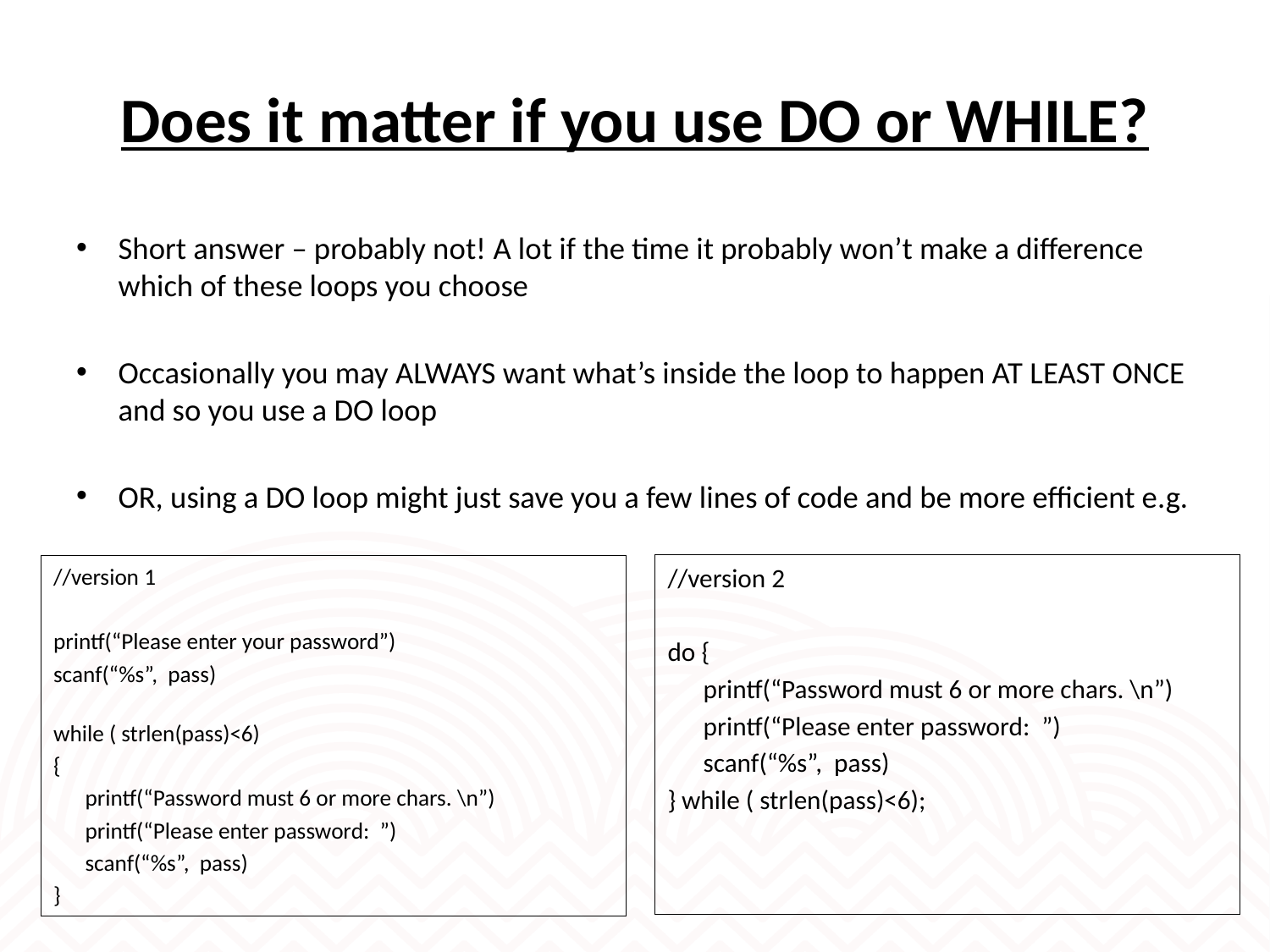

# Does it matter if you use DO or WHILE?
Short answer – probably not! A lot if the time it probably won’t make a difference which of these loops you choose

Occasionally you may ALWAYS want what’s inside the loop to happen AT LEAST ONCE and so you use a DO loop

OR, using a DO loop might just save you a few lines of code and be more efficient e.g.

//version 2

do {
      printf(“Password must 6 or more chars. \n”)
      printf(“Please enter password:  ”)
      scanf(“%s”,  pass)
} while ( strlen(pass)<6);

//version 1

printf(“Please enter your password”)
scanf(“%s”,  pass)
while ( strlen(pass)<6)
{
      printf(“Password must 6 or more chars. \n”)
      printf(“Please enter password:  ”)
      scanf(“%s”,  pass)
}